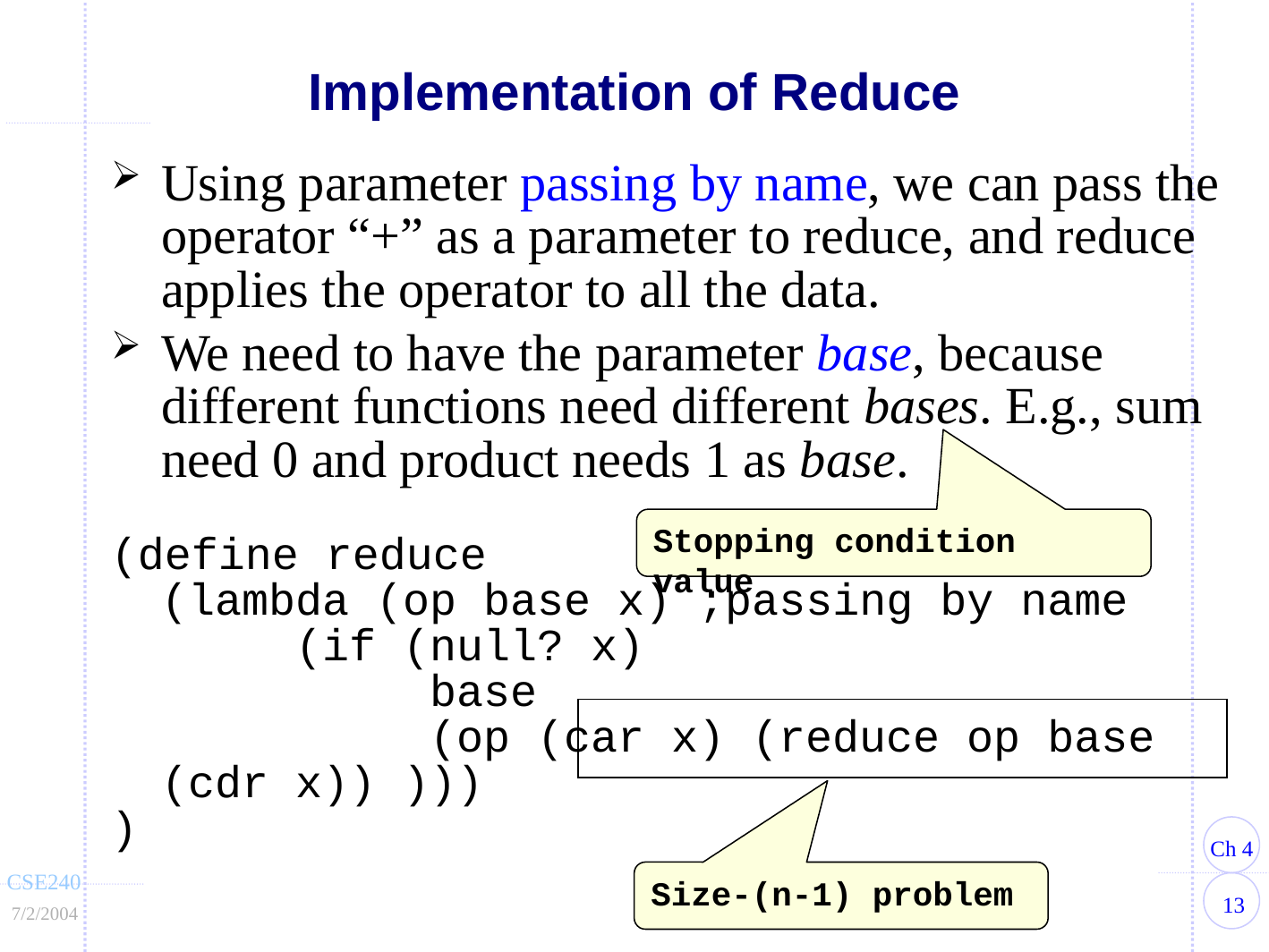

# Implementation of Reduce
Using parameter passing by name, we can pass the operator “+” as a parameter to reduce, and reduce applies the operator to all the data.
We need to have the parameter base, because different functions need different bases. E.g., sum need 0 and product needs 1 as base.

(define reduce
	(lambda (op base x) ;passing by name
		(if (null? x)
			base
			(op (car x) (reduce op base (cdr x)) )))
)
Stopping condition value

Size-(n-1) problem